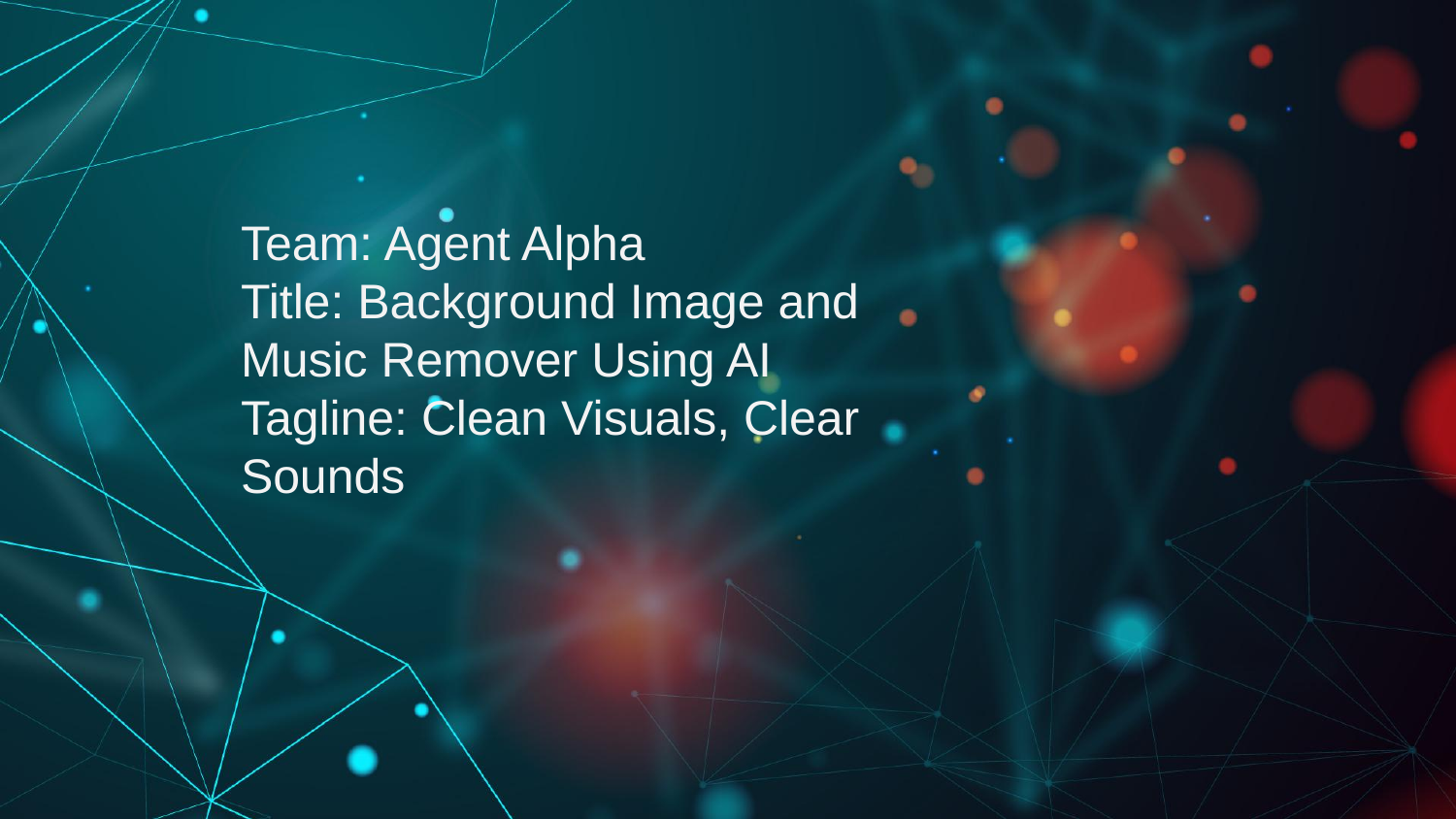

Team: Agent Alpha
Title: Background Image and Music Remover Using AI
Tagline: Clean Visuals, Clear Sounds